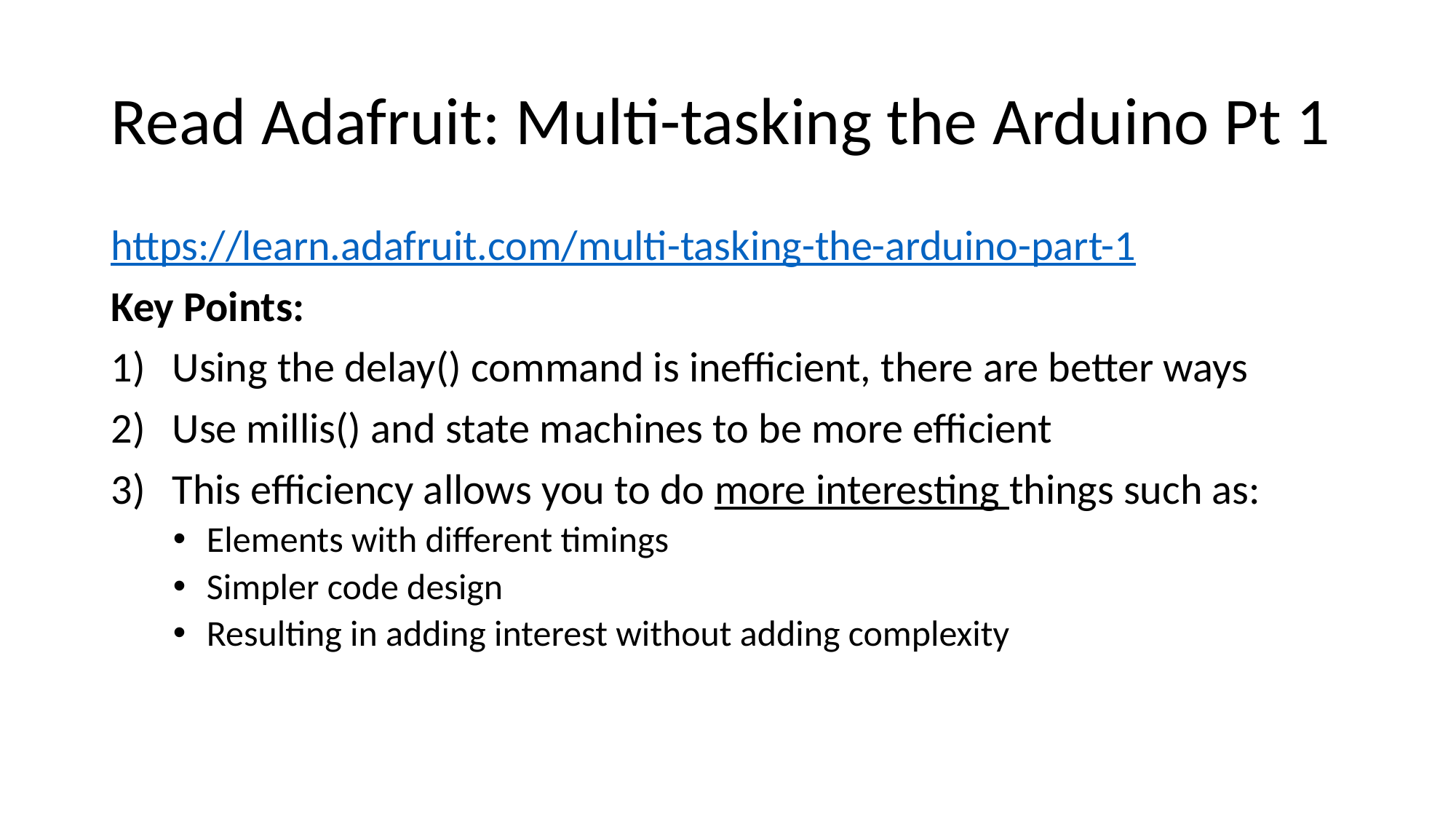

# Read Adafruit: Multi-tasking the Arduino Pt 1
https://learn.adafruit.com/multi-tasking-the-arduino-part-1
Key Points:
Using the delay() command is inefficient, there are better ways
Use millis() and state machines to be more efficient
This efficiency allows you to do more interesting things such as:
Elements with different timings
Simpler code design
Resulting in adding interest without adding complexity